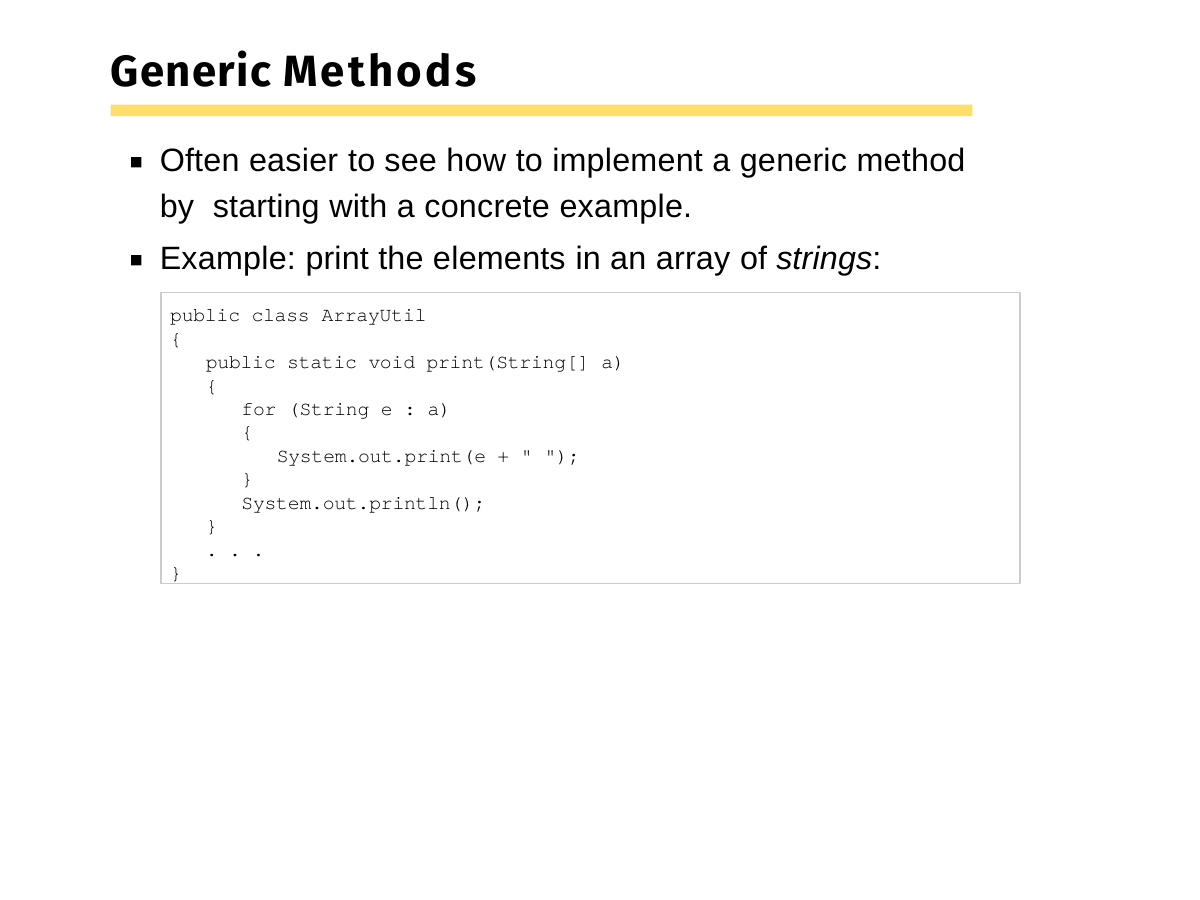

# Generic Methods

Often easier to see how to implement a generic method by  starting with a concrete example.
Example: print the elements in an array of strings:

public class ArrayUtil
{
public static void print(String[] a)
{
for (String e : a)
{
System.out.print(e + " ");
}
System.out.println();
}
. . .
}